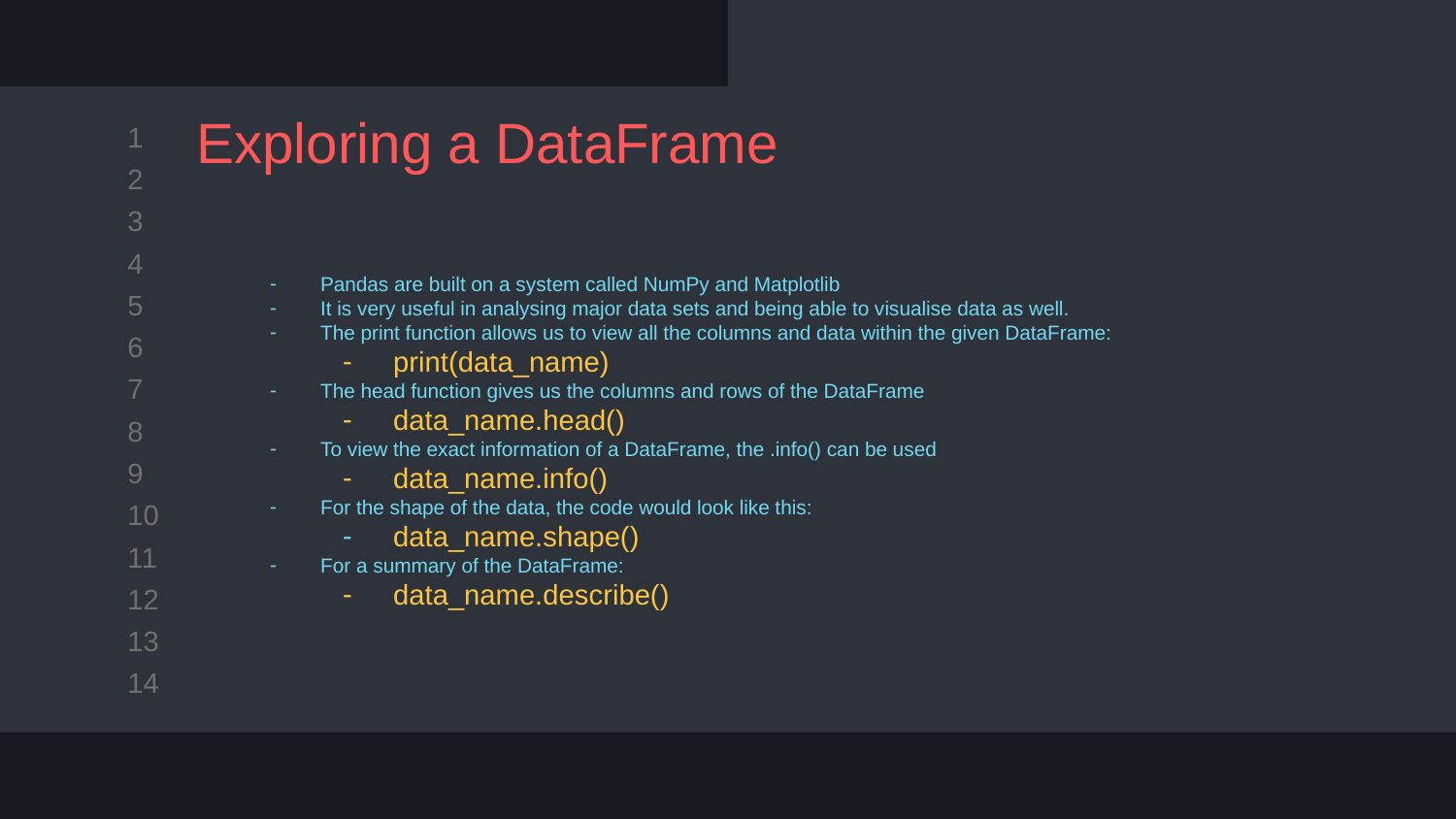

# Exploring a DataFrame
Pandas are built on a system called NumPy and Matplotlib
It is very useful in analysing major data sets and being able to visualise data as well.
The print function allows us to view all the columns and data within the given DataFrame:
print(data_name)
The head function gives us the columns and rows of the DataFrame
data_name.head()
To view the exact information of a DataFrame, the .info() can be used
data_name.info()
For the shape of the data, the code would look like this:
data_name.shape()
For a summary of the DataFrame:
data_name.describe()